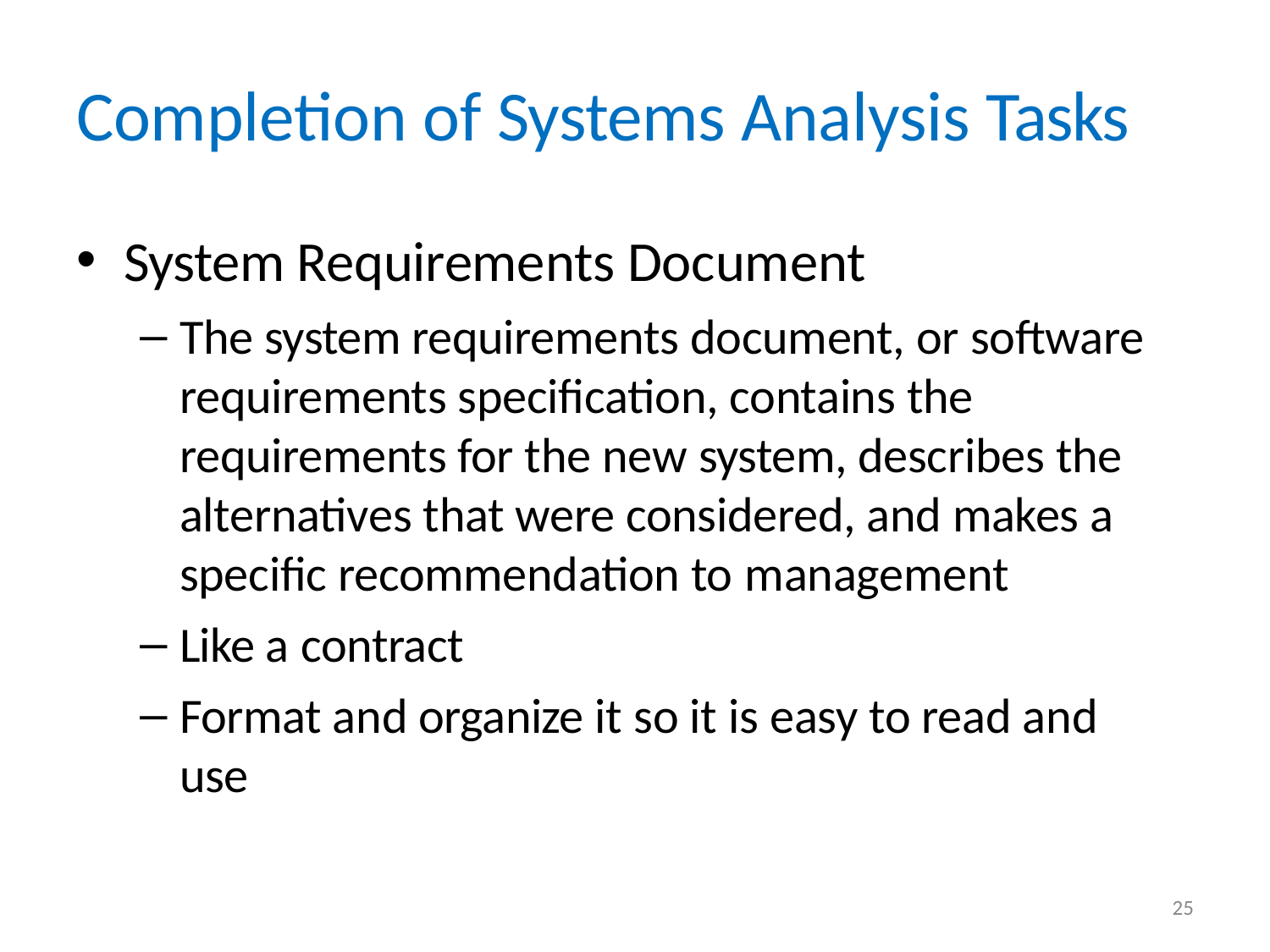

# Completion of Systems Analysis Tasks
System Requirements Document
The system requirements document, or software  requirements specification, contains the  requirements for the new system, describes the  alternatives that were considered, and makes a  specific recommendation to management
Like a contract
Format and organize it so it is easy to read and use
25